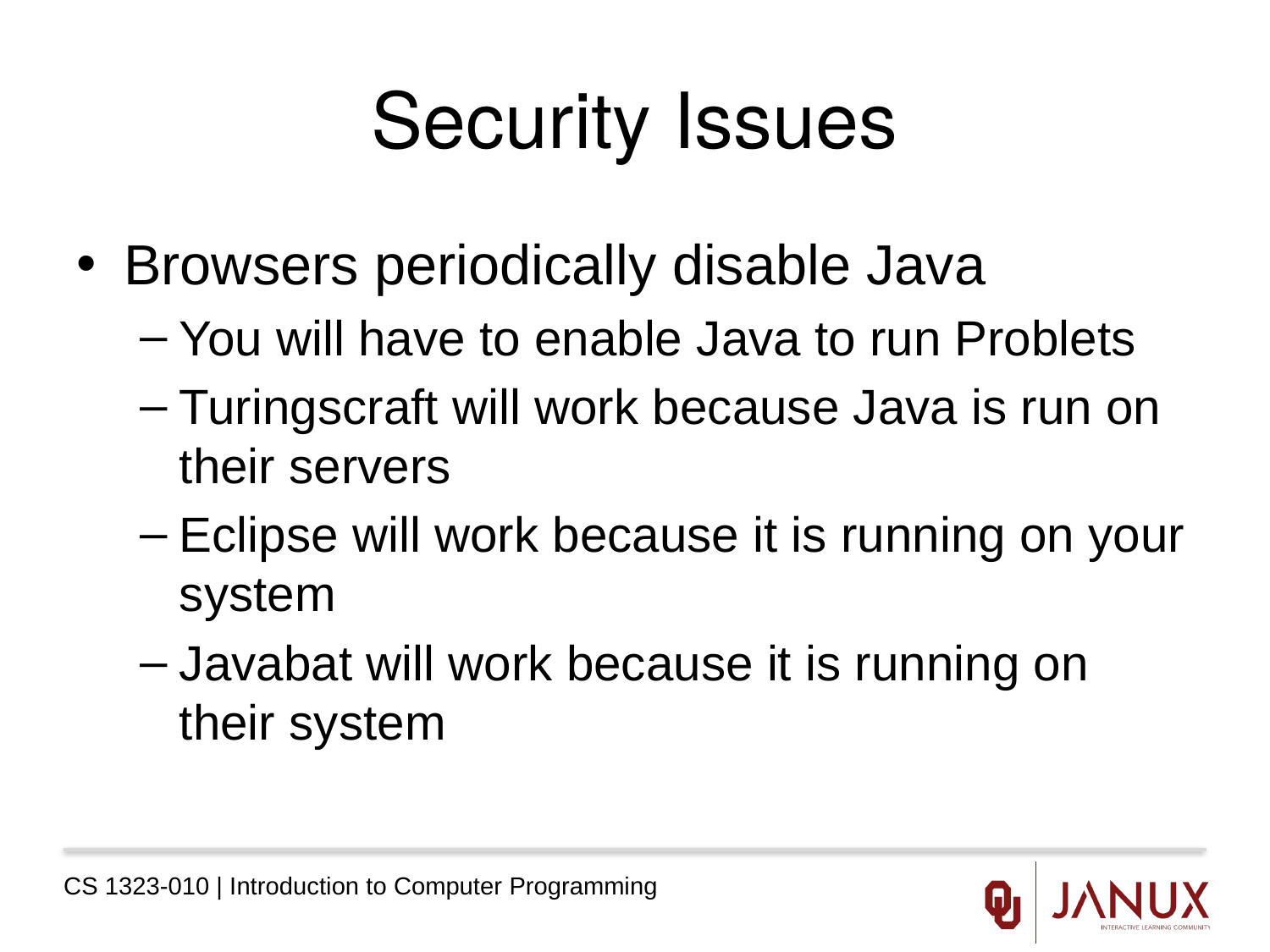

# Security Issues
Browsers periodically disable Java
You will have to enable Java to run Problets
Turingscraft will work because Java is run on their servers
Eclipse will work because it is running on your system
Javabat will work because it is running on their system